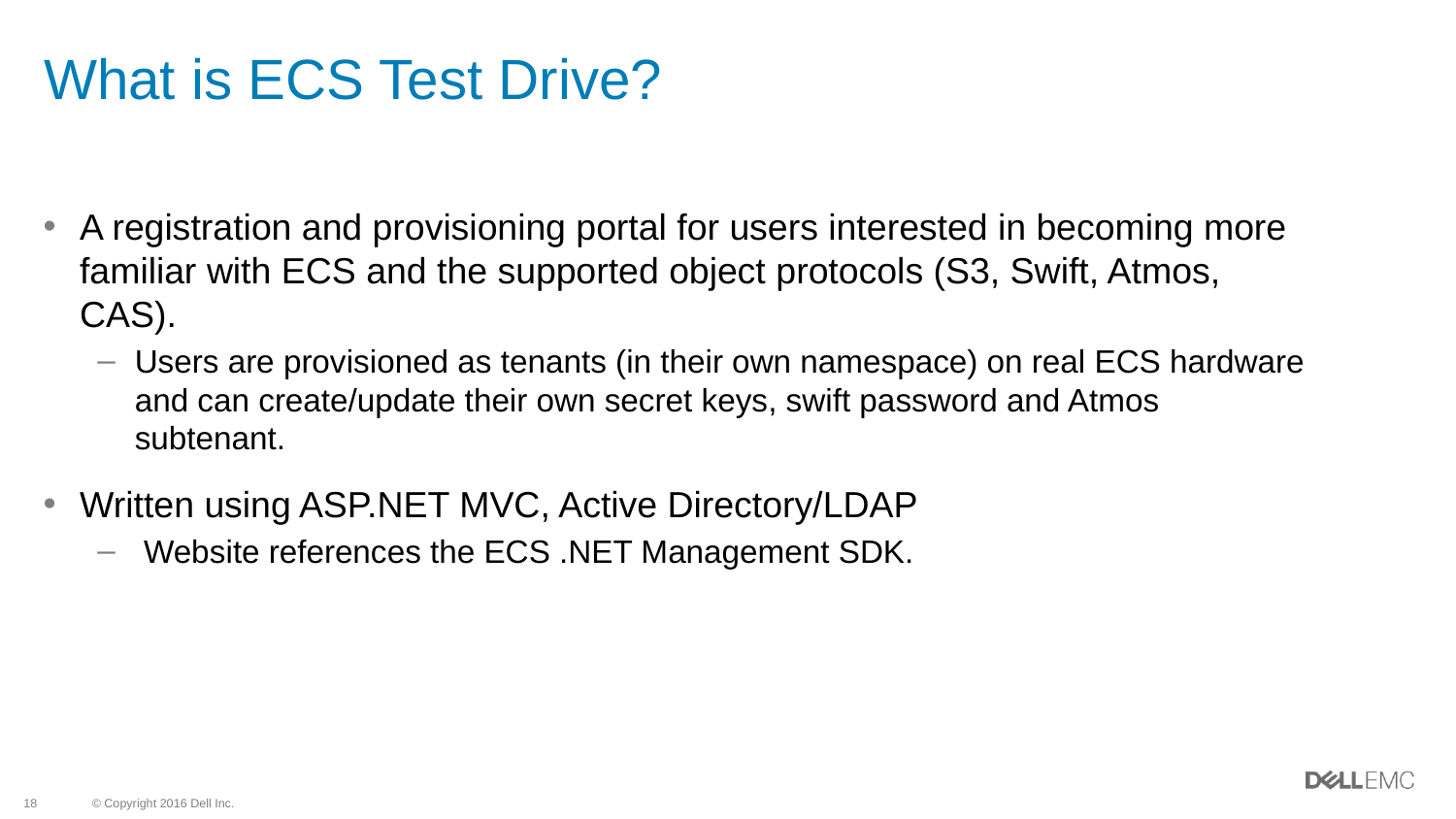

# What is ECS Test Drive?
A registration and provisioning portal for users interested in becoming more familiar with ECS and the supported object protocols (S3, Swift, Atmos, CAS).
Users are provisioned as tenants (in their own namespace) on real ECS hardware and can create/update their own secret keys, swift password and Atmos subtenant.
Written using ASP.NET MVC, Active Directory/LDAP
 Website references the ECS .NET Management SDK.